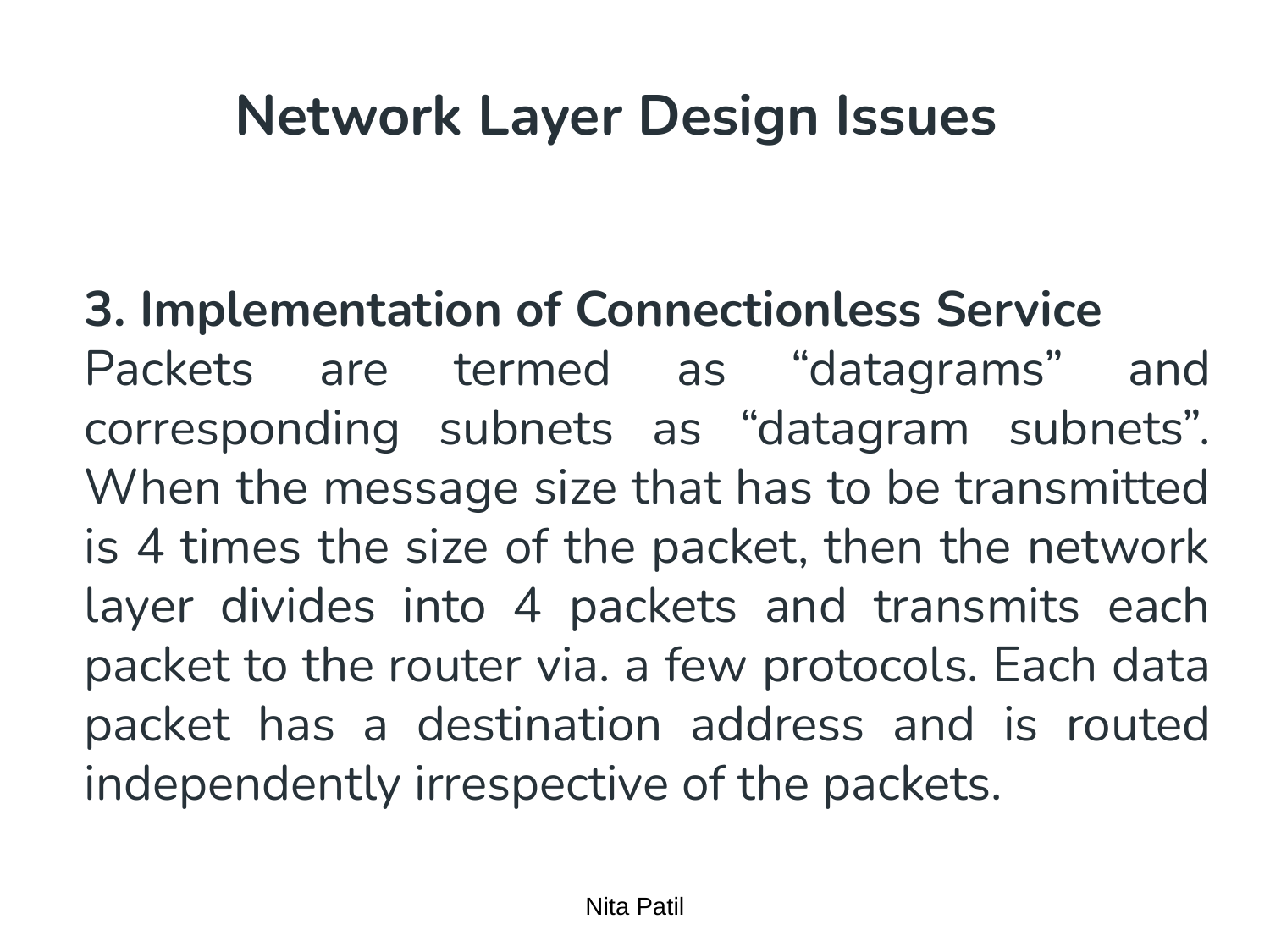

# Network Layer Design Issues
3. Implementation of Connectionless Service
Packets are termed as “datagrams” and corresponding subnets as “datagram subnets”. When the message size that has to be transmitted is 4 times the size of the packet, then the network layer divides into 4 packets and transmits each packet to the router via. a few protocols. Each data packet has a destination address and is routed independently irrespective of the packets.
Nita Patil